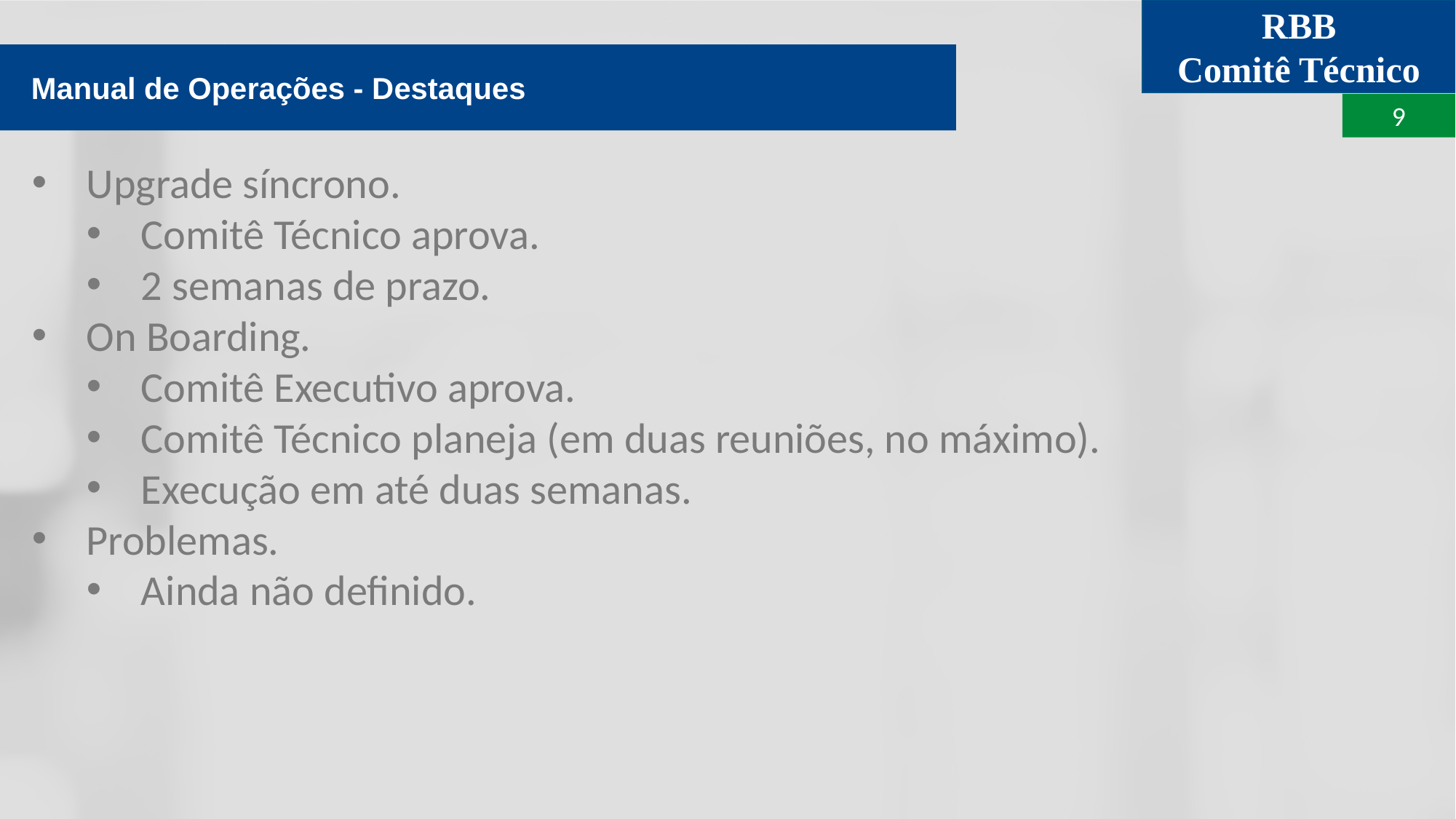

Manual de Operações - Destaques
Upgrade síncrono.
Comitê Técnico aprova.
2 semanas de prazo.
On Boarding.
Comitê Executivo aprova.
Comitê Técnico planeja (em duas reuniões, no máximo).
Execução em até duas semanas.
Problemas.
Ainda não definido.